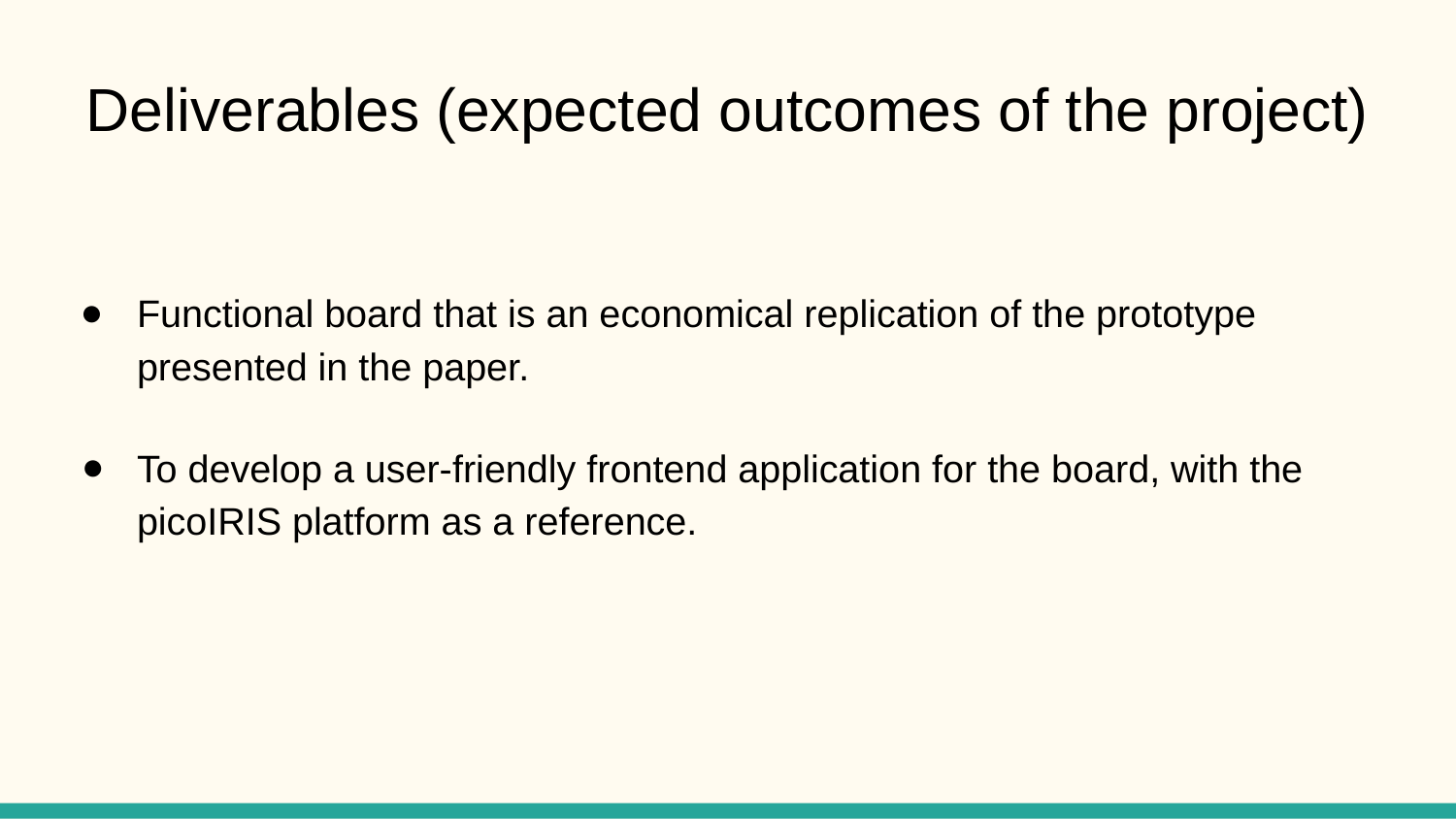

# Deliverables (expected outcomes of the project)
Functional board that is an economical replication of the prototype presented in the paper.
To develop a user-friendly frontend application for the board, with the picoIRIS platform as a reference.